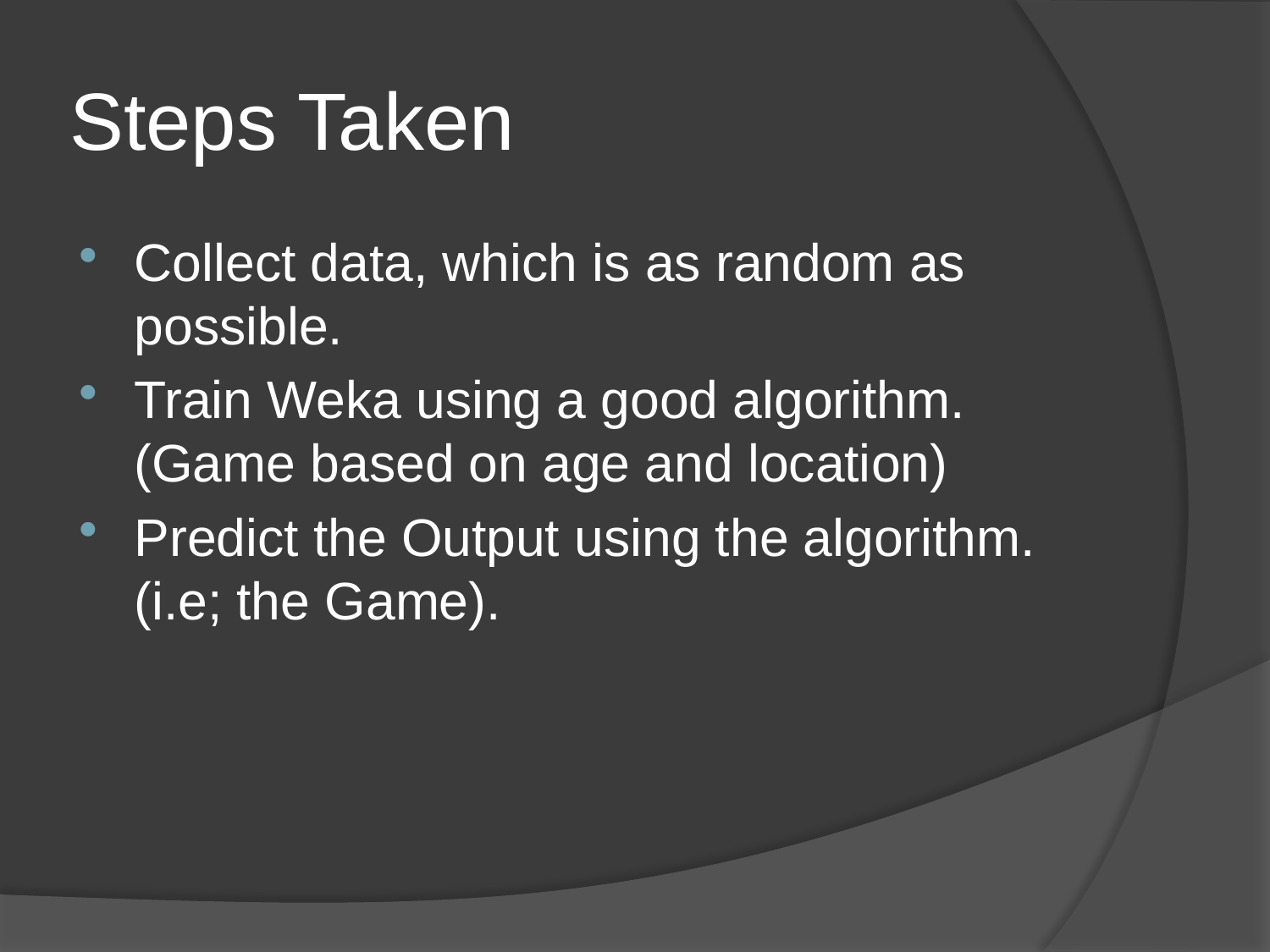

# Steps Taken
Collect data, which is as random as possible.
Train Weka using a good algorithm. (Game based on age and location)
Predict the Output using the algorithm. (i.e; the Game).